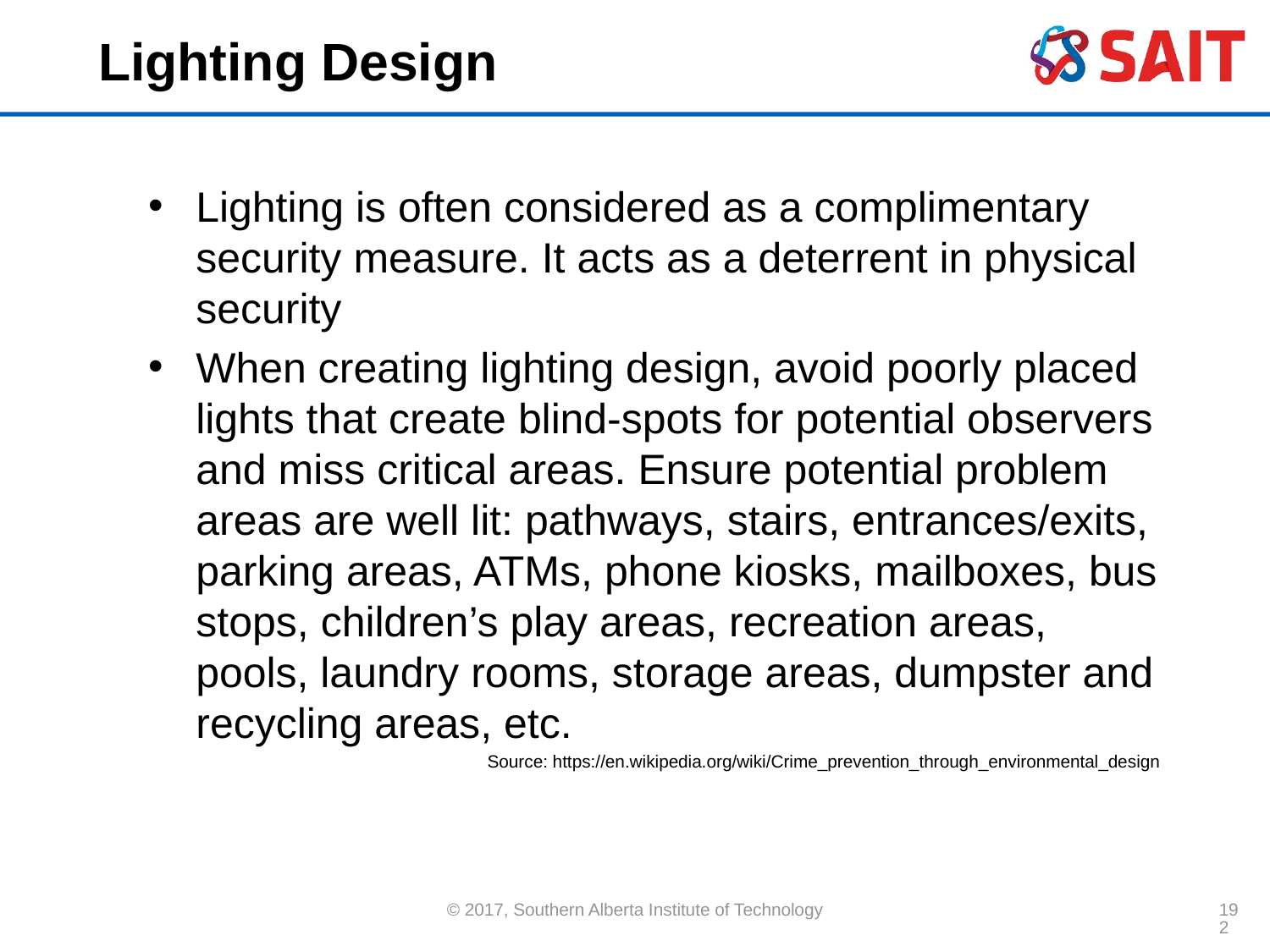

# Lighting Design
Lighting is often considered as a complimentary security measure. It acts as a deterrent in physical security
When creating lighting design, avoid poorly placed lights that create blind-spots for potential observers and miss critical areas. Ensure potential problem areas are well lit: pathways, stairs, entrances/exits, parking areas, ATMs, phone kiosks, mailboxes, bus stops, children’s play areas, recreation areas, pools, laundry rooms, storage areas, dumpster and recycling areas, etc.
Source: https://en.wikipedia.org/wiki/Crime_prevention_through_environmental_design